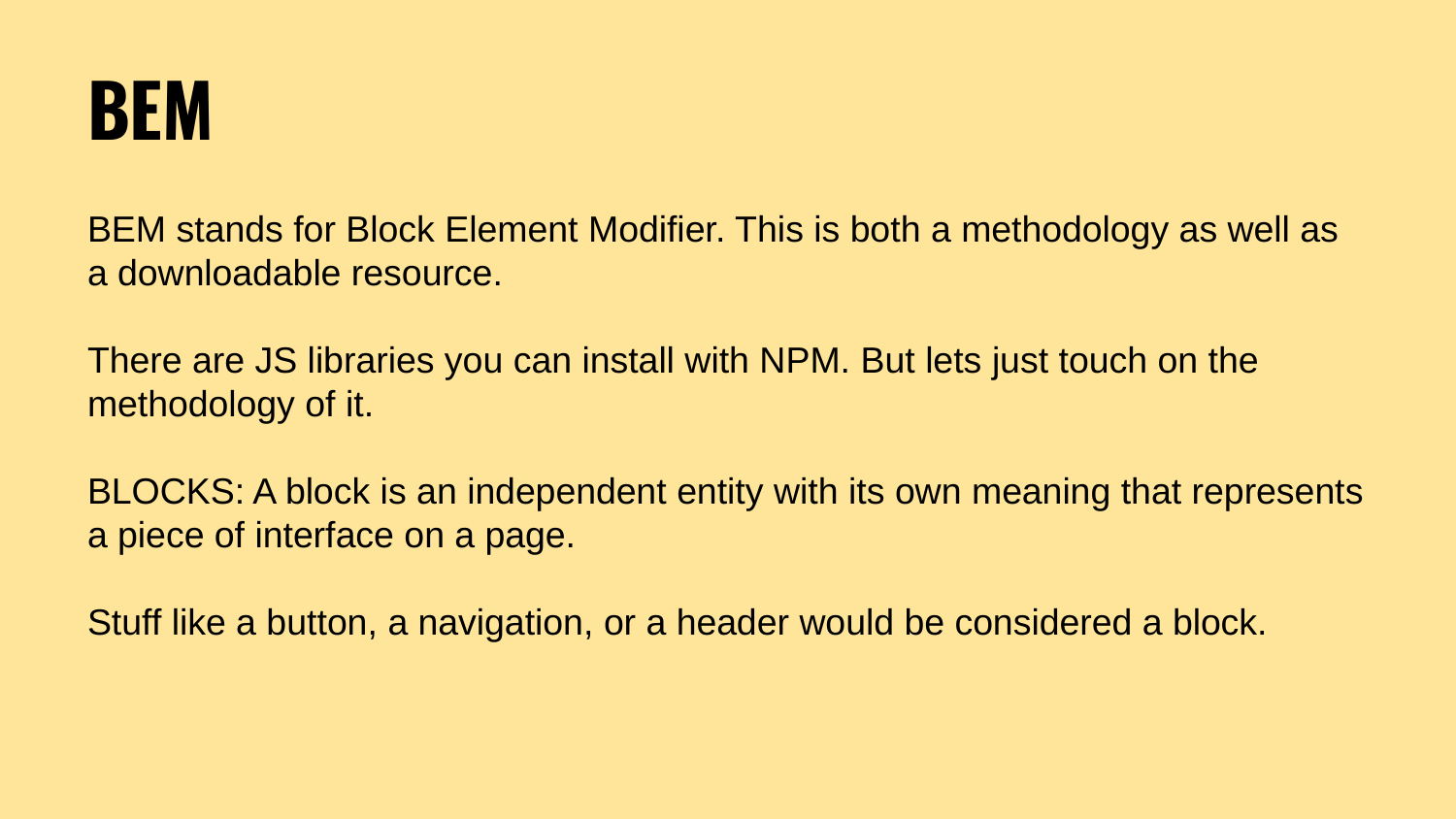

# BEM
BEM stands for Block Element Modifier. This is both a methodology as well as a downloadable resource.

There are JS libraries you can install with NPM. But lets just touch on the methodology of it.

BLOCKS: A block is an independent entity with its own meaning that represents a piece of interface on a page.

Stuff like a button, a navigation, or a header would be considered a block.